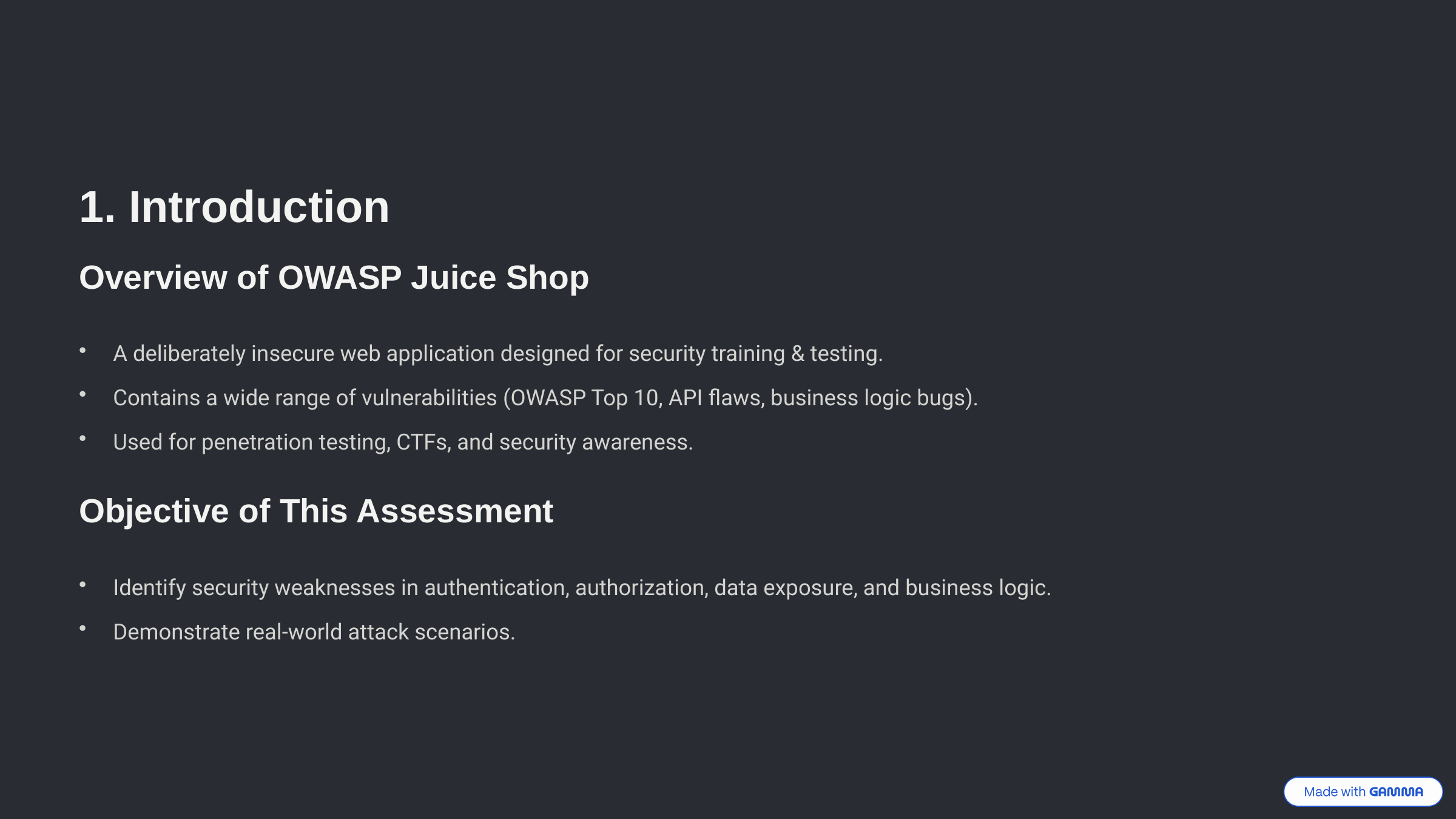

1. Introduction
Overview of OWASP Juice Shop
A deliberately insecure web application designed for security training & testing.
Contains a wide range of vulnerabilities (OWASP Top 10, API flaws, business logic bugs).
Used for penetration testing, CTFs, and security awareness.
Objective of This Assessment
Identify security weaknesses in authentication, authorization, data exposure, and business logic.
Demonstrate real-world attack scenarios.